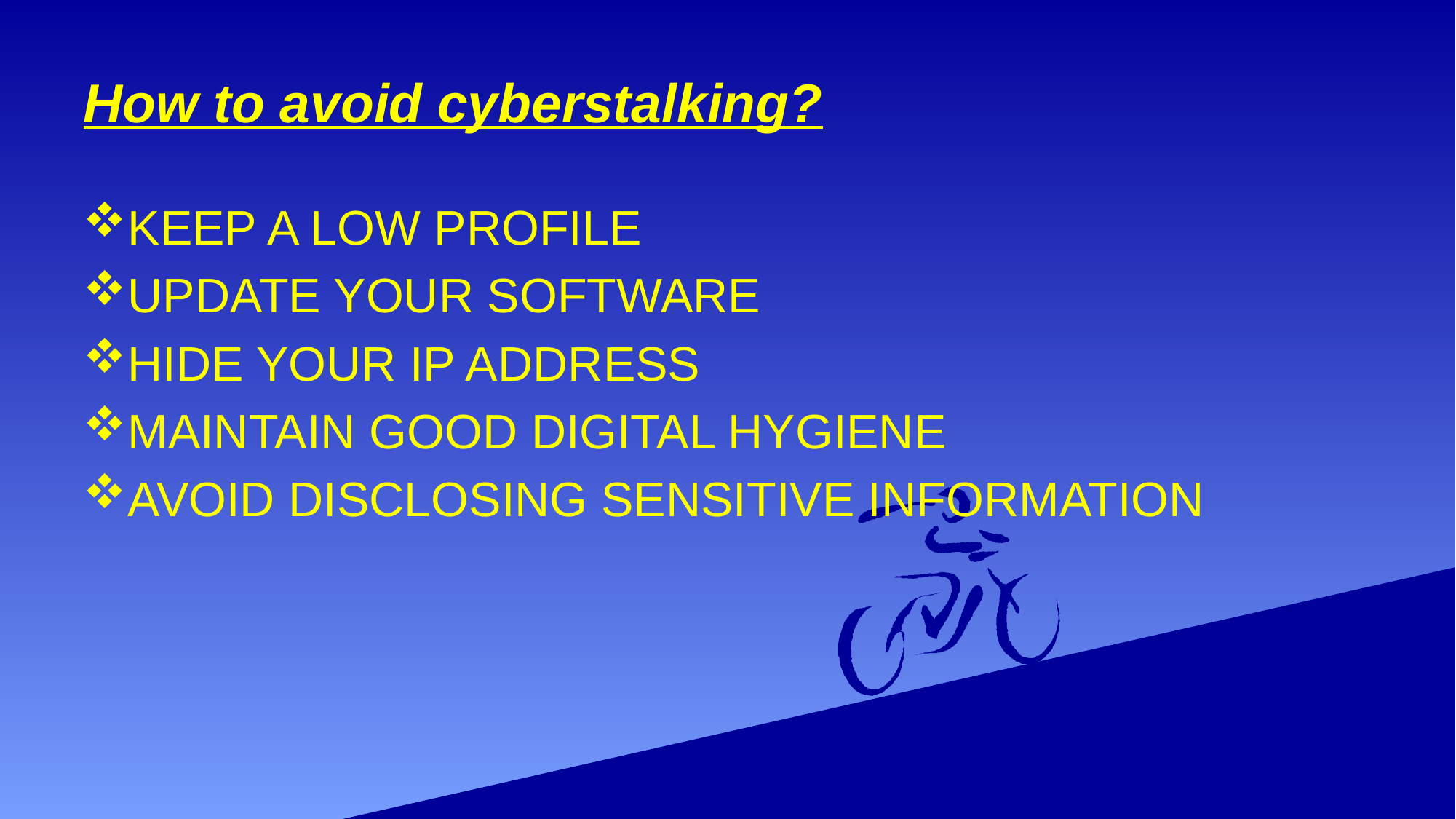

# How to avoid cyberstalking?
KEEP A LOW PROFILE
UPDATE YOUR SOFTWARE
HIDE YOUR IP ADDRESS
MAINTAIN GOOD DIGITAL HYGIENE
AVOID DISCLOSING SENSITIVE INFORMATION